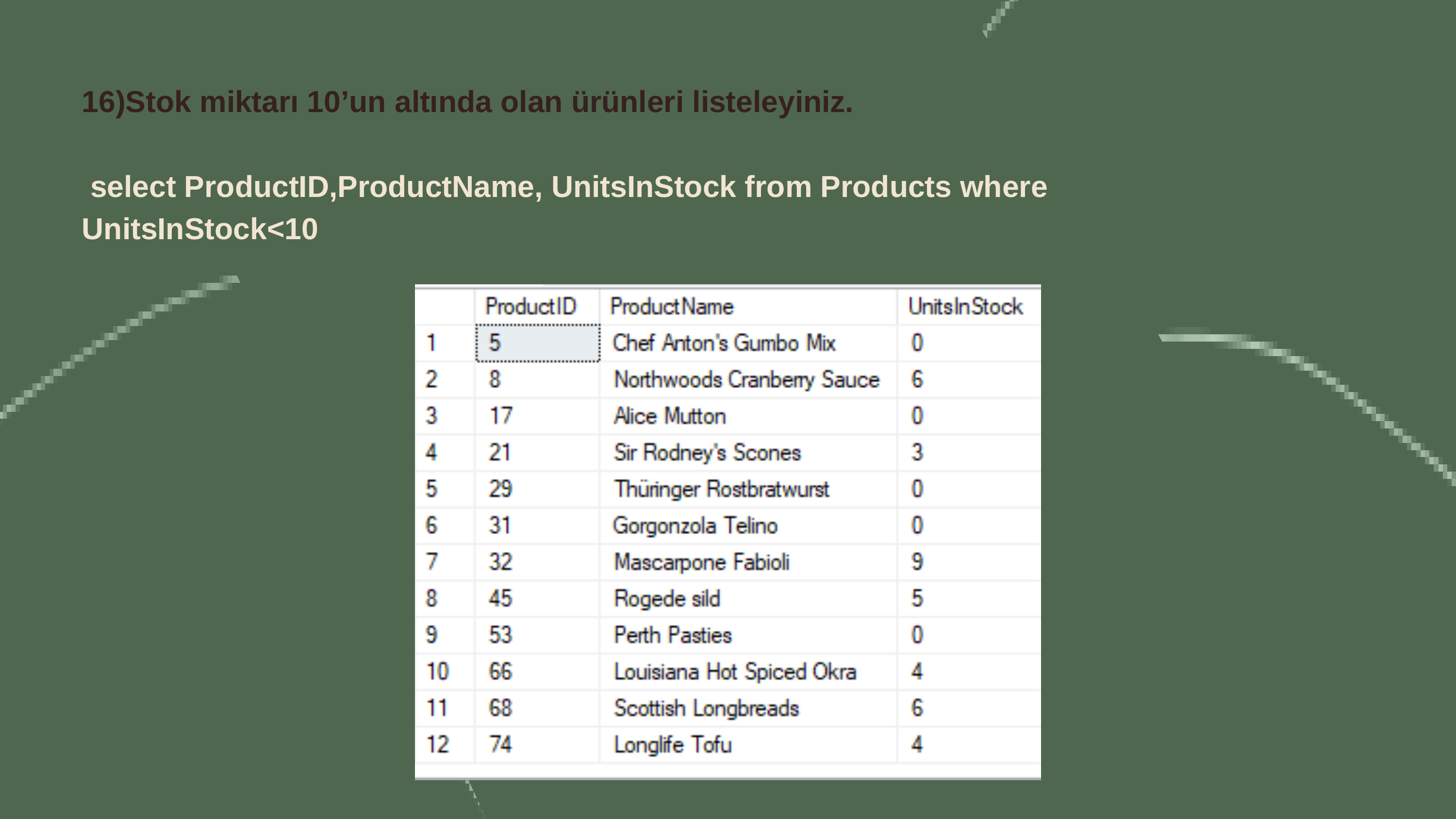

16)Stok miktarı 10’un altında olan ürünleri listeleyiniz.

 select ProductID,ProductName, UnitsInStock from Products where UnitsInStock<10